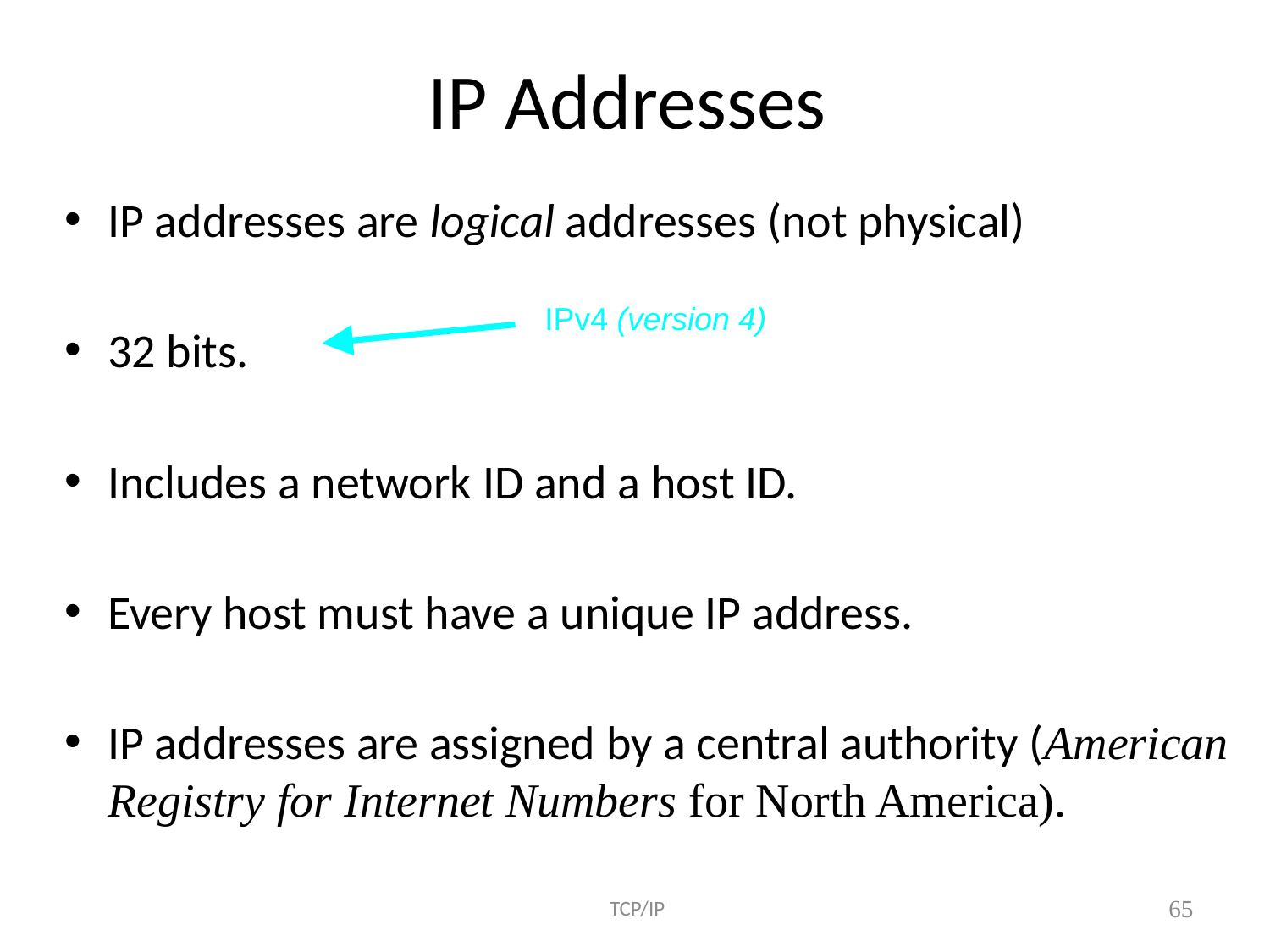

# IP Addresses
IP addresses are logical addresses (not physical)

32 bits.

Includes a network ID and a host ID.

Every host must have a unique IP address.

IP addresses are assigned by a central authority (American Registry for Internet Numbers for North America).
IPv4 (version 4)

 TCP/IP
65